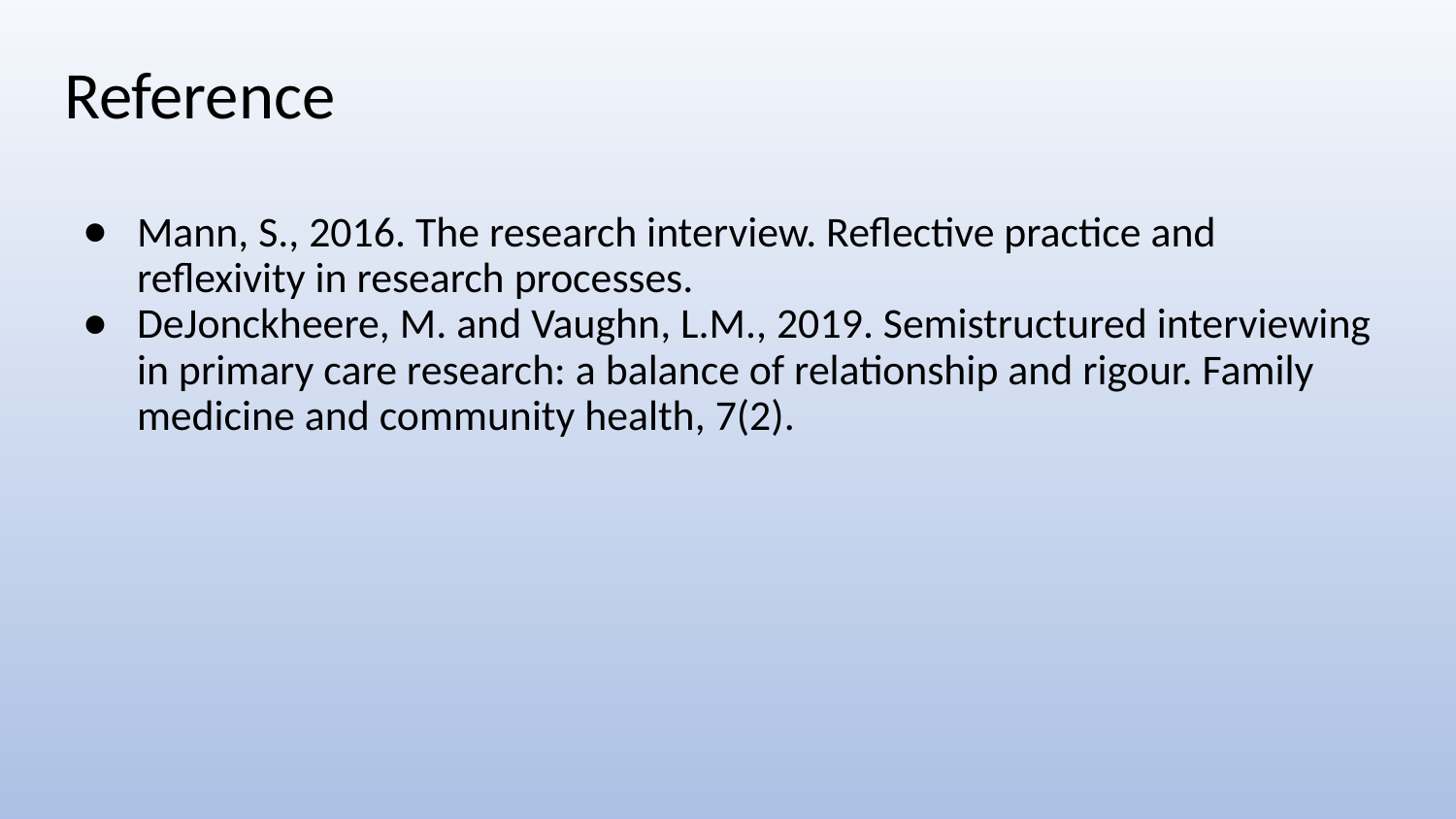

# Reference
Mann, S., 2016. The research interview. Reflective practice and reflexivity in research processes.
DeJonckheere, M. and Vaughn, L.M., 2019. Semistructured interviewing in primary care research: a balance of relationship and rigour. Family medicine and community health, 7(2).